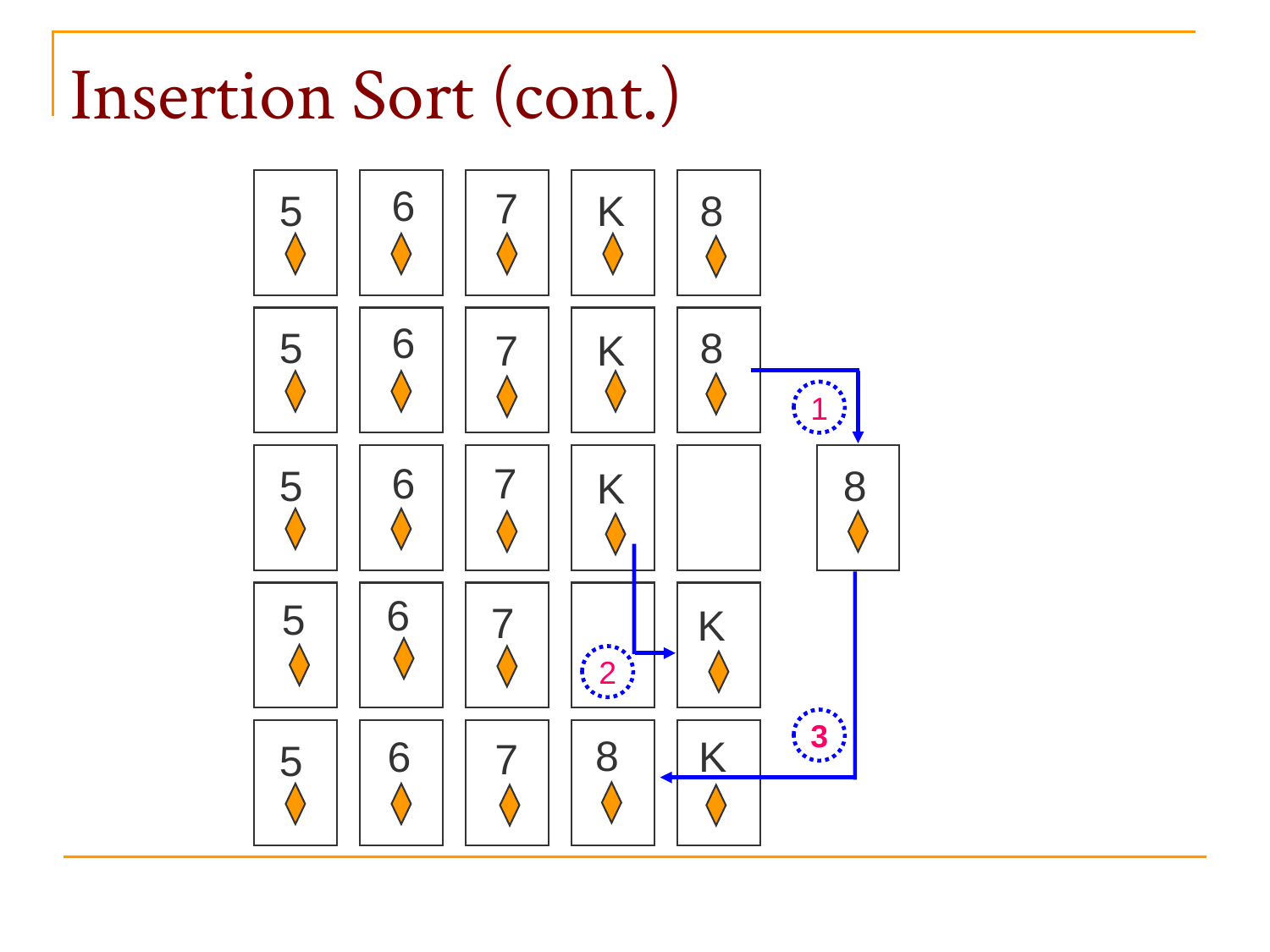

# Insertion Sort (cont.)

 6
 7
5
K
8

 6
5
8
 7
K

1

 6
7
5
 8
K

 6

5
7
K

2

3

 8
 6
K
 7
5